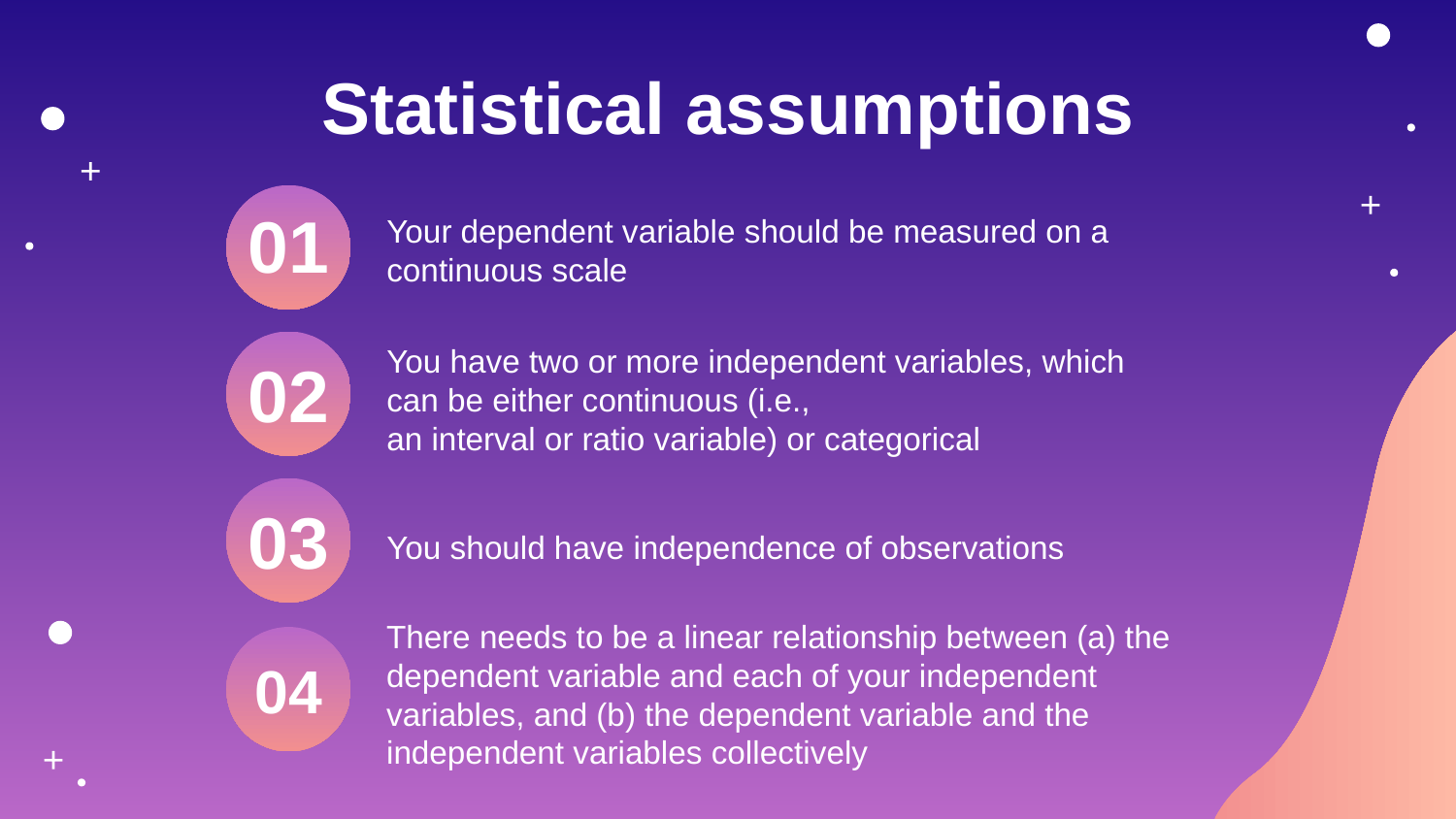

# Statistical assumptions

Your dependent variable should be measured on a continuous scale
01
You have two or more independent variables, which can be either continuous (i.e., an interval or ratio variable) or categorical

02

03
You should have independence of observations
There needs to be a linear relationship between (a) the dependent variable and each of your independent variables, and (b) the dependent variable and the independent variables collectively

04